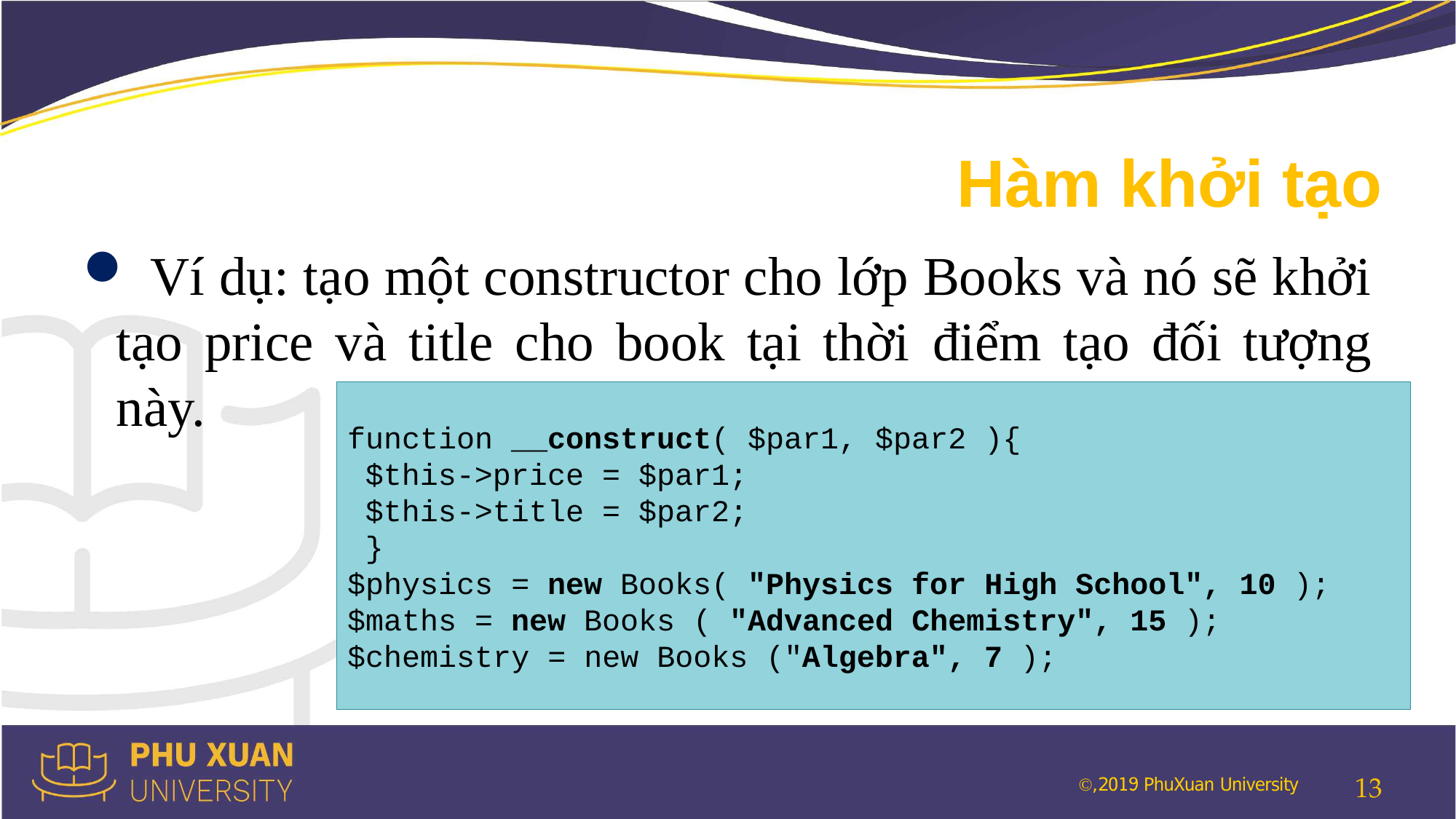

# Hàm khởi tạo
 Ví dụ: tạo một constructor cho lớp Books và nó sẽ khởi tạo price và title cho book tại thời điểm tạo đối tượng này.
function __construct( $par1, $par2 ){
 $this->price = $par1;
 $this->title = $par2;
 }
$physics = new Books( "Physics for High School", 10 );
$maths = new Books ( "Advanced Chemistry", 15 );
$chemistry = new Books ("Algebra", 7 );
13